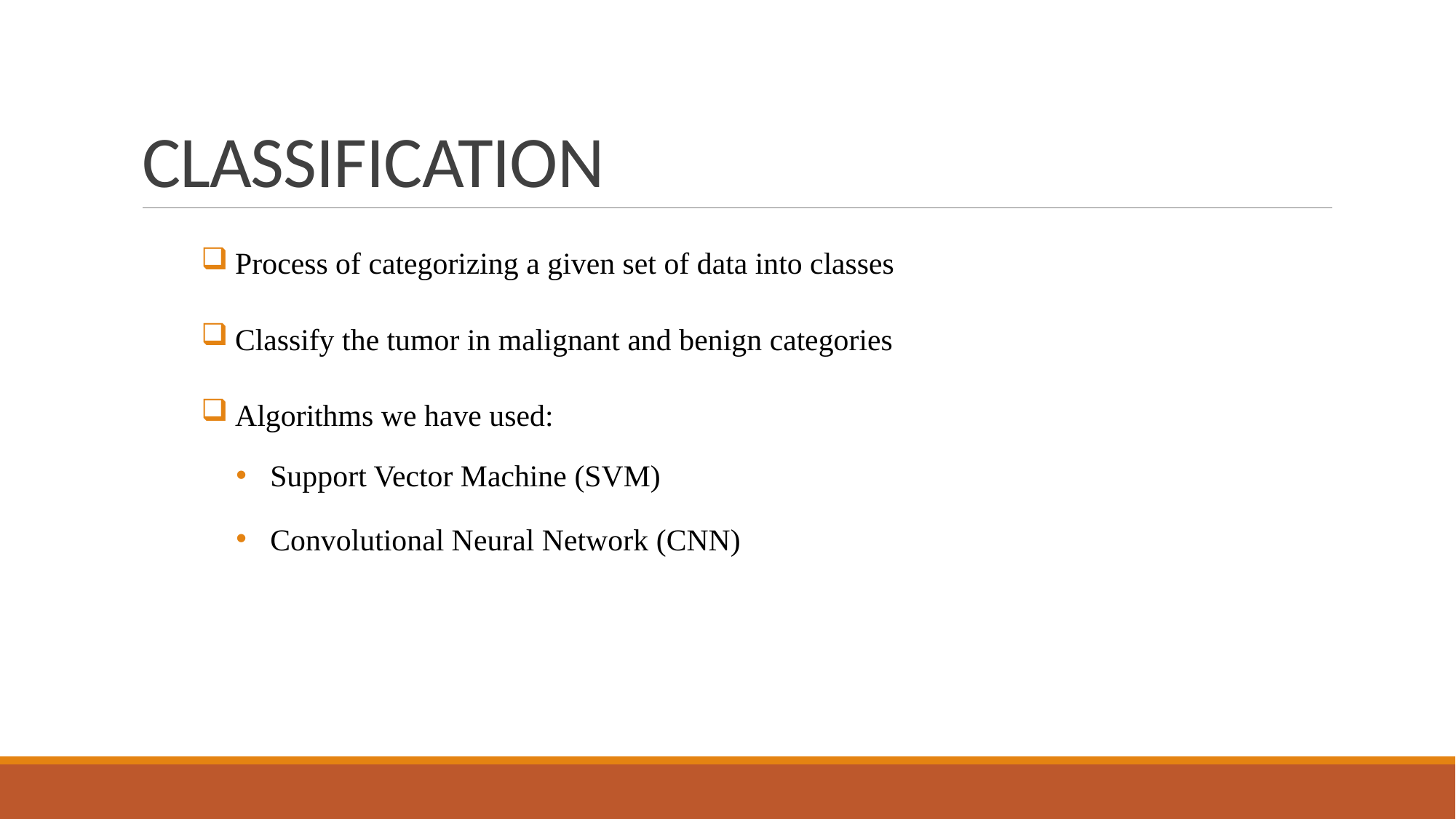

# CLASSIFICATION
Process of categorizing a given set of data into classes
Classify the tumor in malignant and benign categories
Algorithms we have used:
Support Vector Machine (SVM)
Convolutional Neural Network (CNN)